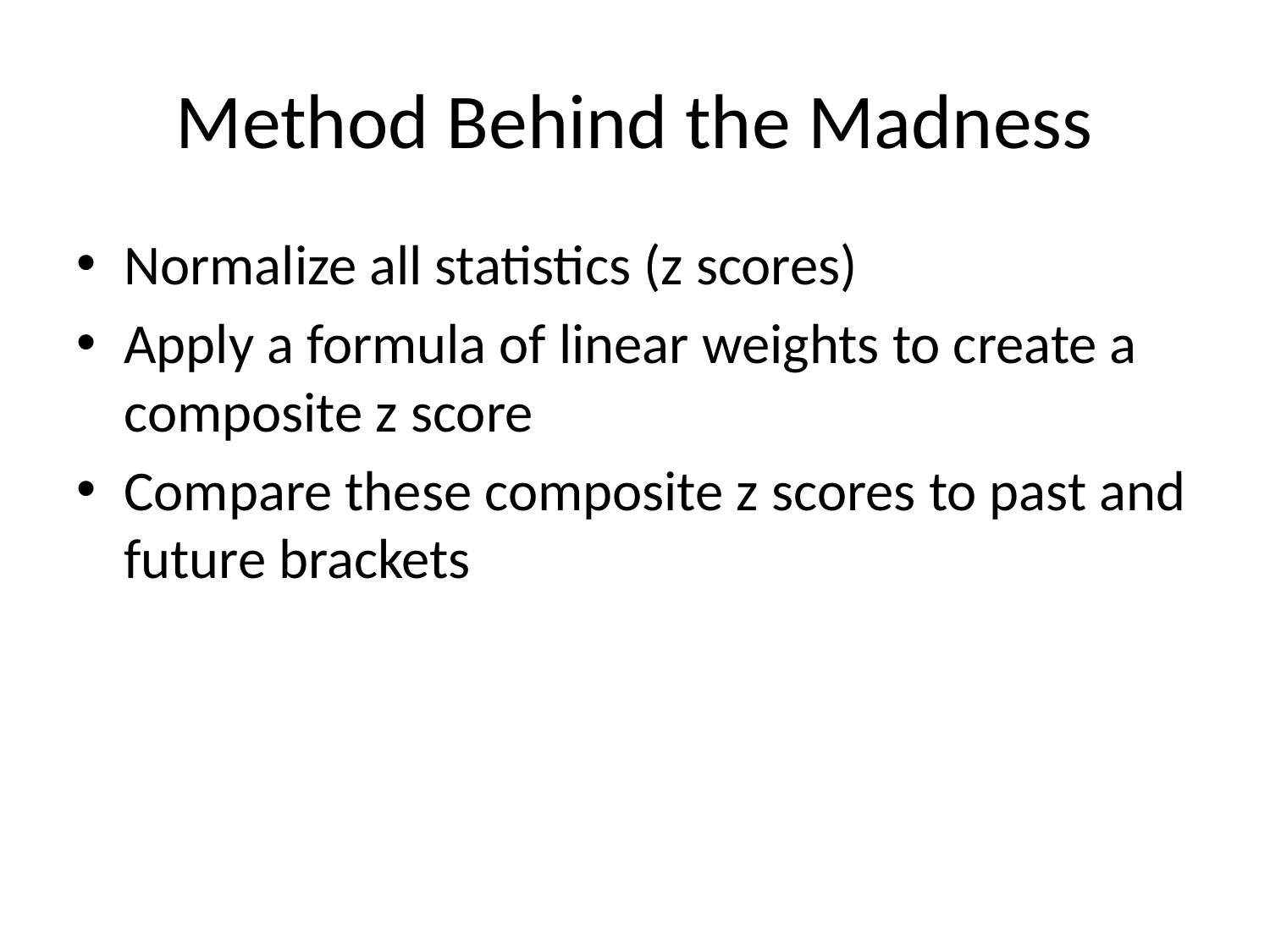

# Method Behind the Madness
Normalize all statistics (z scores)
Apply a formula of linear weights to create a composite z score
Compare these composite z scores to past and future brackets